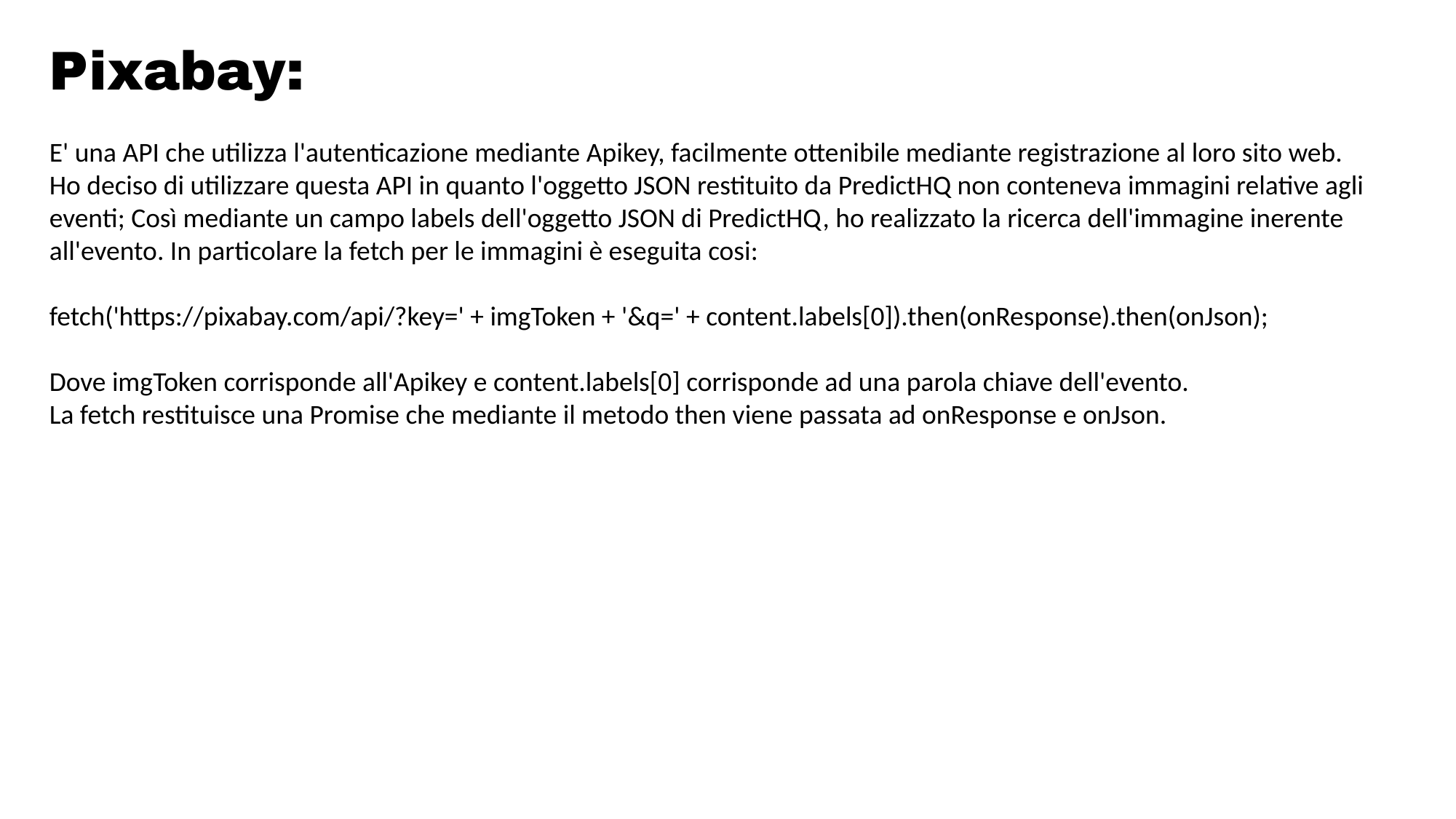

Pixabay:​
E' una API che utilizza l'autenticazione mediante Apikey, facilmente ottenibile mediante registrazione al loro sito web.
Ho deciso di utilizzare questa API in quanto l'oggetto JSON restituito da PredictHQ non conteneva immagini relative agli eventi; Così mediante un campo labels dell'oggetto JSON di PredictHQ, ho realizzato la ricerca dell'immagine inerente all'evento. In particolare la fetch per le immagini è eseguita cosi:

fetch('https://pixabay.com/api/?key=' + imgToken + '&q=' + content.labels[0]).then(onResponse).then(onJson);

Dove imgToken corrisponde all'Apikey e content.labels[0] corrisponde ad una parola chiave dell'evento.
La fetch restituisce una Promise che mediante il metodo then viene passata ad onResponse e onJson.